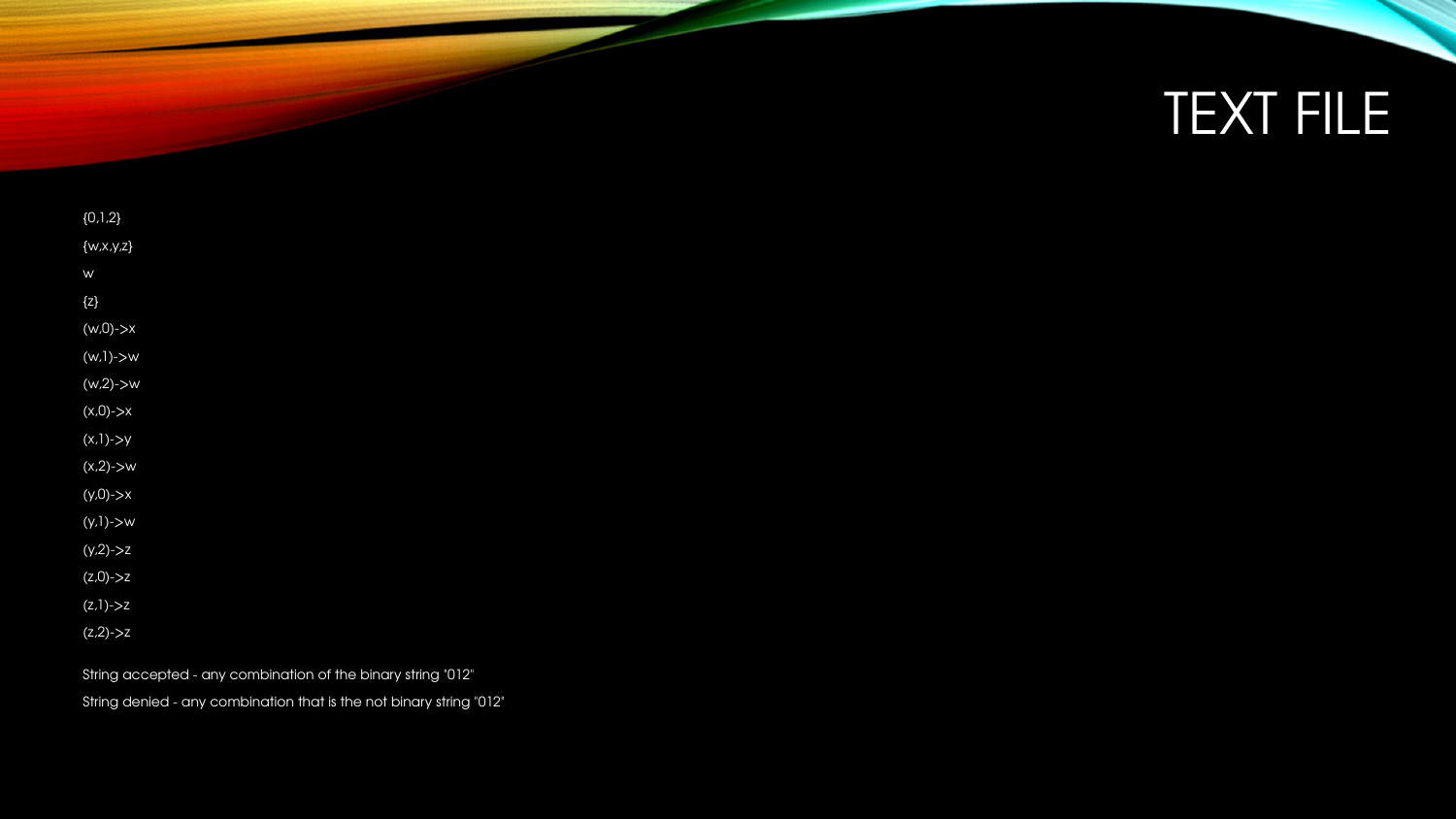

# Text File
{0,1,2}
{w,x,y,z}
w
{z}
(w,0)->x
(w,1)->w
(w,2)->w
(x,0)->x
(x,1)->y
(x,2)->w
(y,0)->x
(y,1)->w
(y,2)->z
(z,0)->z
(z,1)->z
(z,2)->z

String accepted - any combination of the binary string "012"
String denied - any combination that is the not binary string "012"